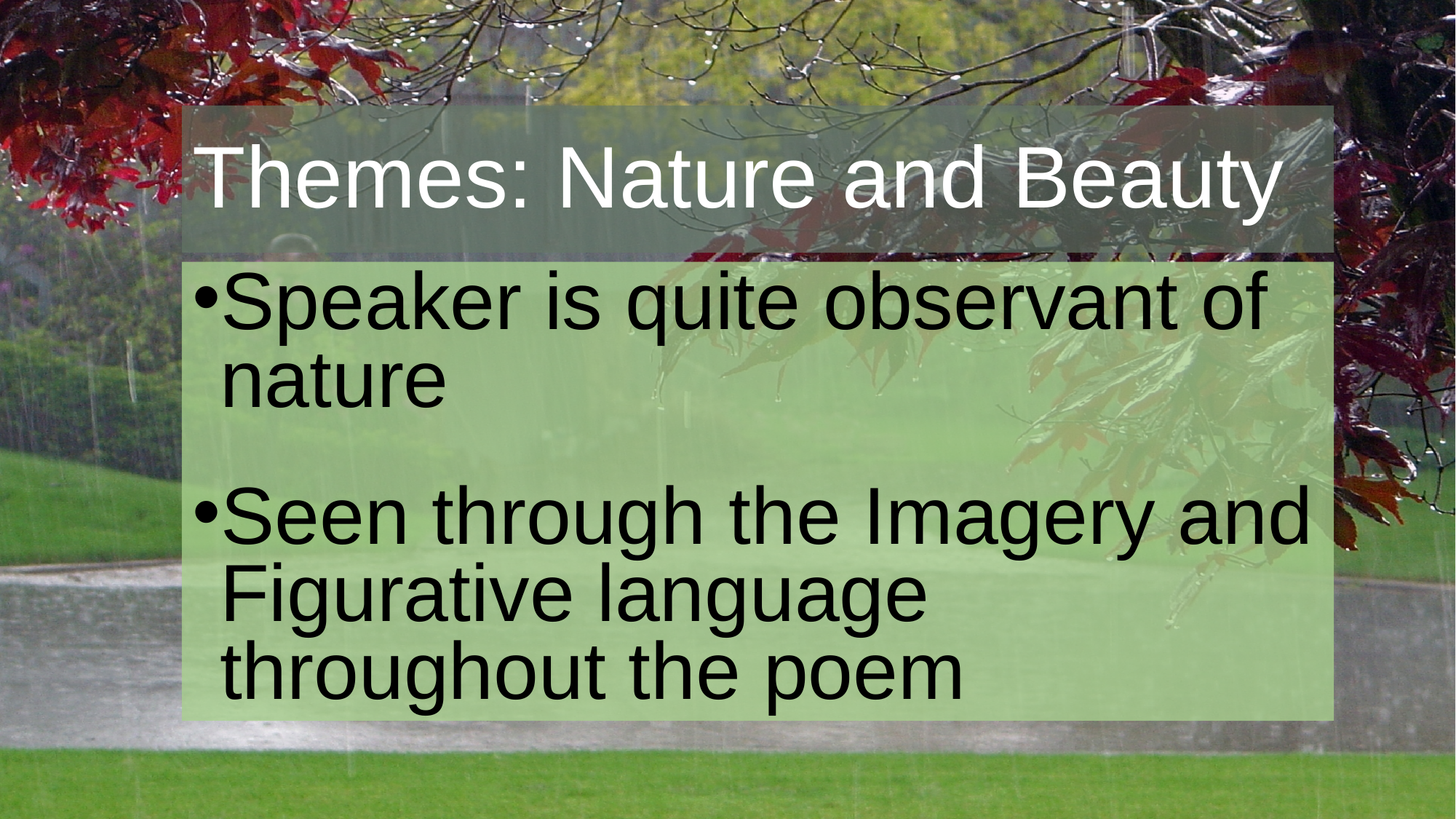

Themes: Nature and Beauty
Speaker is quite observant of nature

Seen through the Imagery and Figurative language throughout the poem